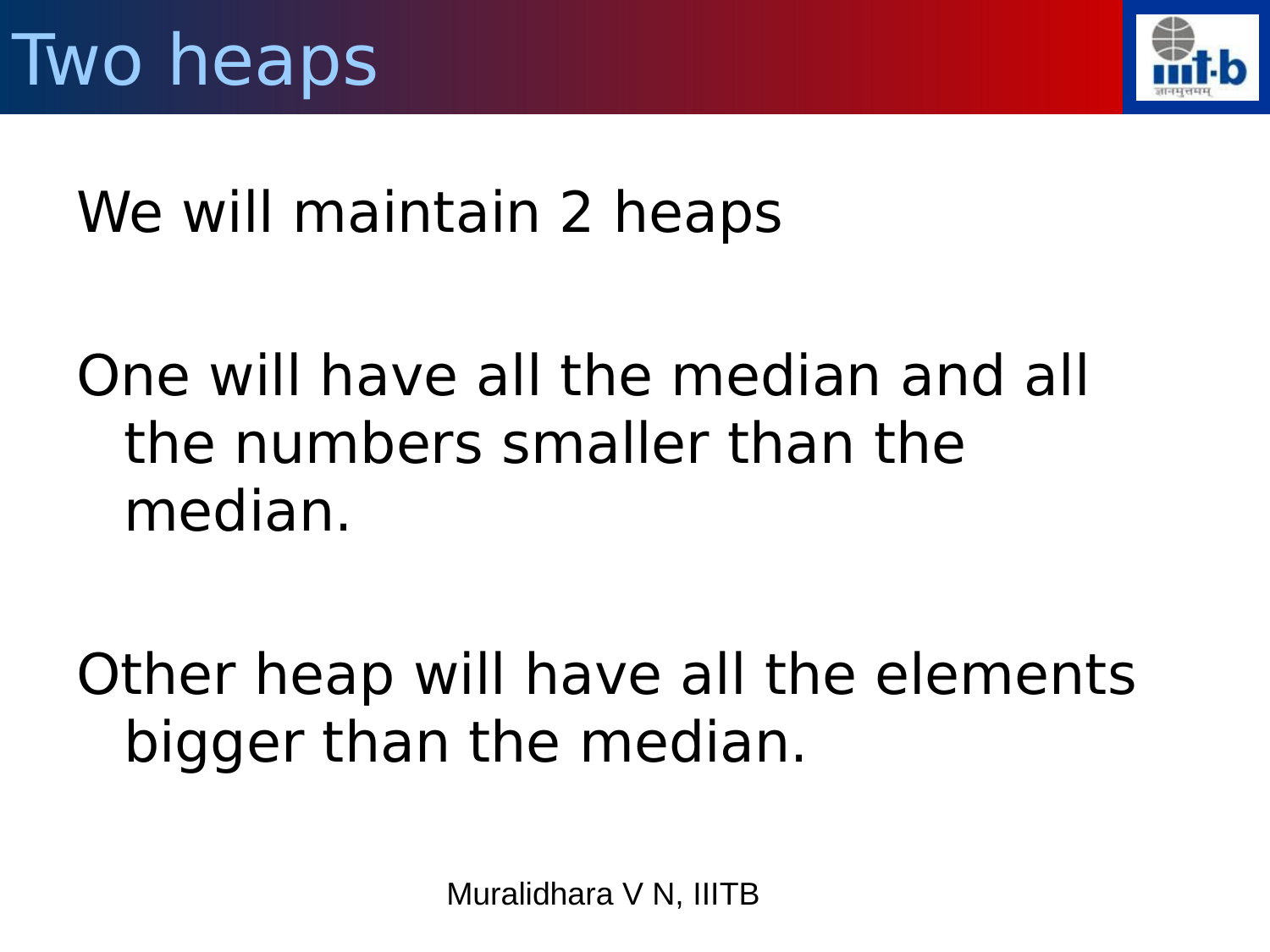

Two heaps
We will maintain 2 heaps

One will have all the median and all the numbers smaller than the median.

Other heap will have all the elements bigger than the median.
Muralidhara V N, IIITB